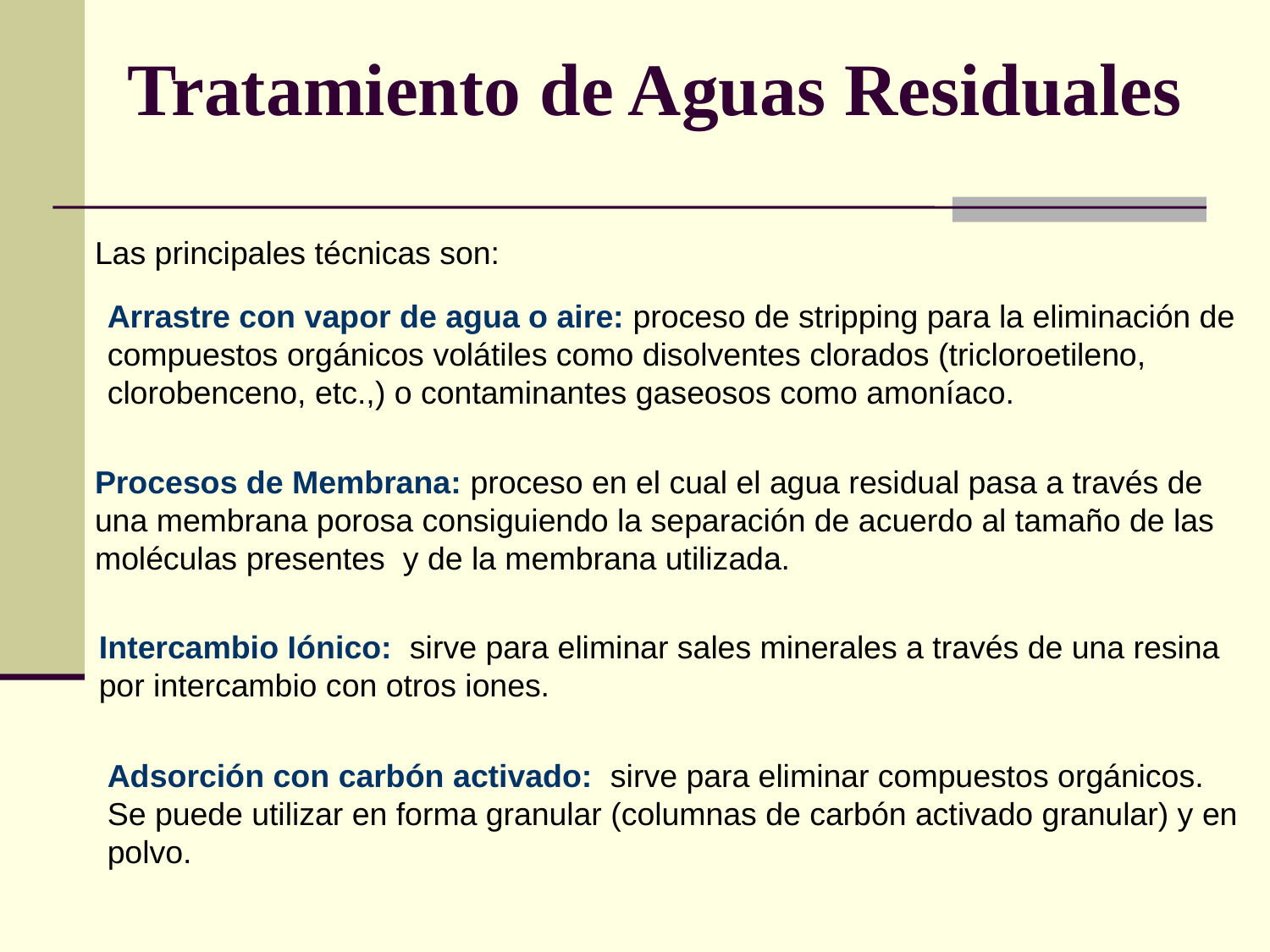

# Tratamiento de Aguas Residuales
Las principales técnicas son:

Arrastre con vapor de agua o aire: proceso de stripping para la eliminación de compuestos orgánicos volátiles como disolventes clorados (tricloroetileno, clorobenceno, etc.,) o contaminantes gaseosos como amoníaco.
Procesos de Membrana: proceso en el cual el agua residual pasa a través de una membrana porosa consiguiendo la separación de acuerdo al tamaño de las moléculas presentes  y de la membrana utilizada.
Intercambio Iónico:  sirve para eliminar sales minerales a través de una resina por intercambio con otros iones.
Adsorción con carbón activado:  sirve para eliminar compuestos orgánicos. Se puede utilizar en forma granular (columnas de carbón activado granular) y en polvo.